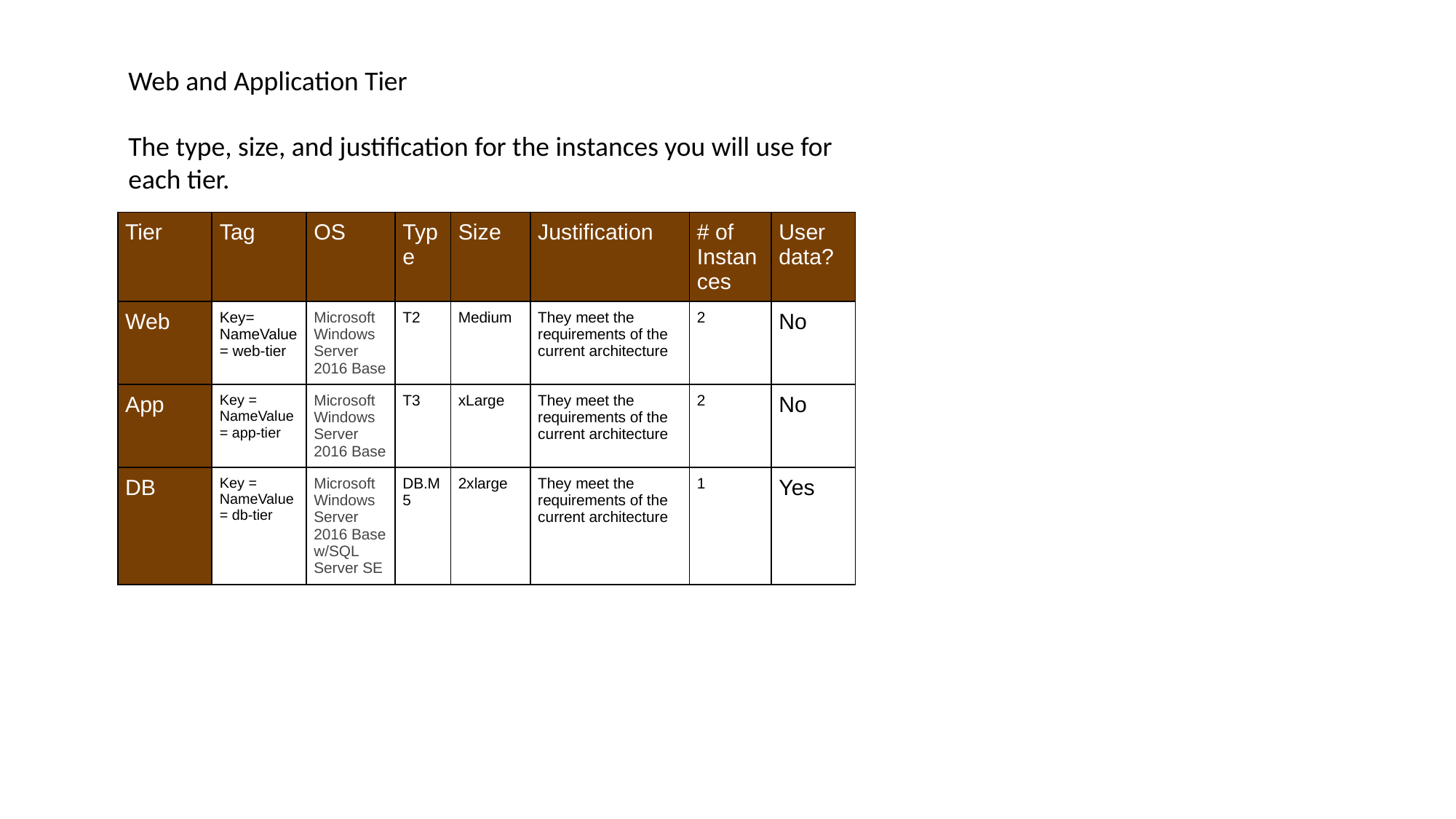

Web and Application Tier

The type, size, and justification for the instances you will use for each tier.

| Tier | Tag | OS | Type | Size | Justification | # of Instances | User data? |
| --- | --- | --- | --- | --- | --- | --- | --- |
| Web | Key= NameValue= web-tier | Microsoft Windows Server 2016 Base | T2 | Medium | They meet the requirements of the current architecture | 2 | No |
| App | Key = NameValue = app-tier | Microsoft Windows Server 2016 Base | T3 | xLarge | They meet the requirements of the current architecture | 2 | No |
| DB | Key = NameValue = db-tier | Microsoft Windows Server 2016 Base w/SQL Server SE | DB.M5 | 2xlarge | They meet the requirements of the current architecture | 1 | Yes |